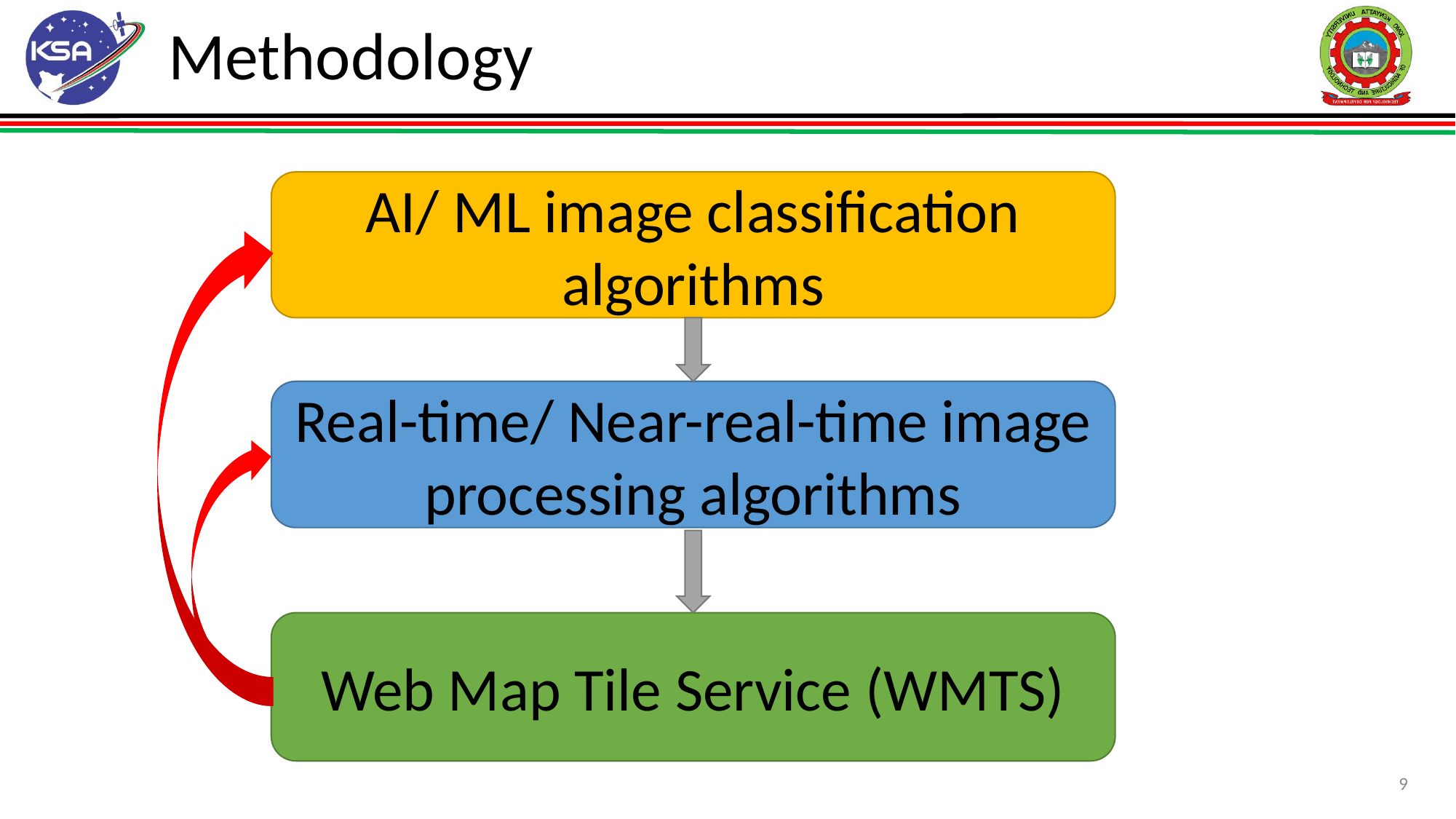

# Methodology
AI/ ML image classification algorithms

Real-time/ Near-real-time image processing algorithms

Web Map Tile Service (WMTS)
9